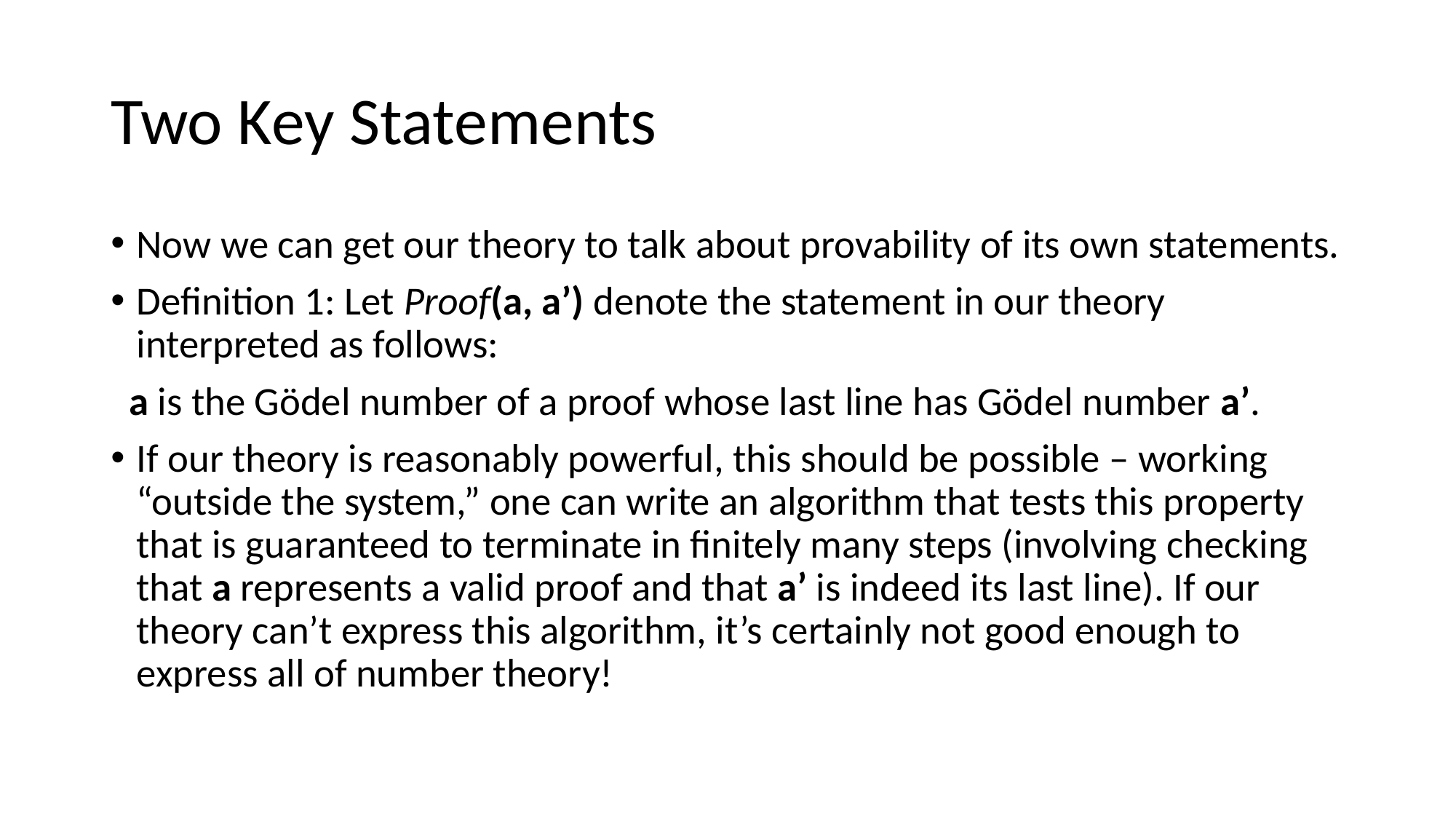

# Two Key Statements
Now we can get our theory to talk about provability of its own statements.
Definition 1: Let Proof(a, a’) denote the statement in our theory interpreted as follows:
  a is the Gödel number of a proof whose last line has Gödel number a’.
If our theory is reasonably powerful, this should be possible – working “outside the system,” one can write an algorithm that tests this property that is guaranteed to terminate in finitely many steps (involving checking that a represents a valid proof and that a’ is indeed its last line). If our theory can’t express this algorithm, it’s certainly not good enough to express all of number theory!